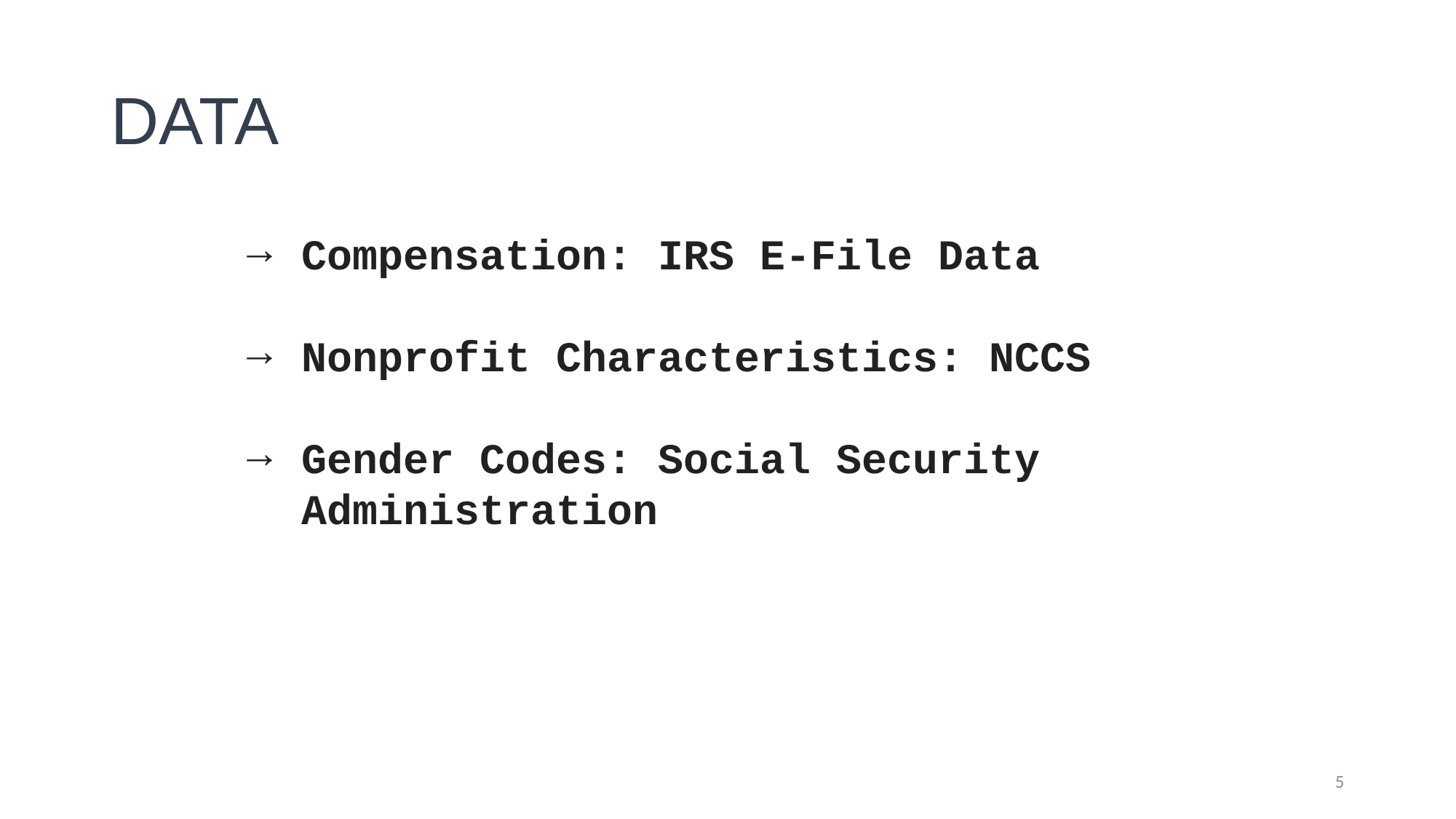

# Data
Compensation: IRS E-File Data
Nonprofit Characteristics: NCCS
Gender Codes: Social Security Administration

5